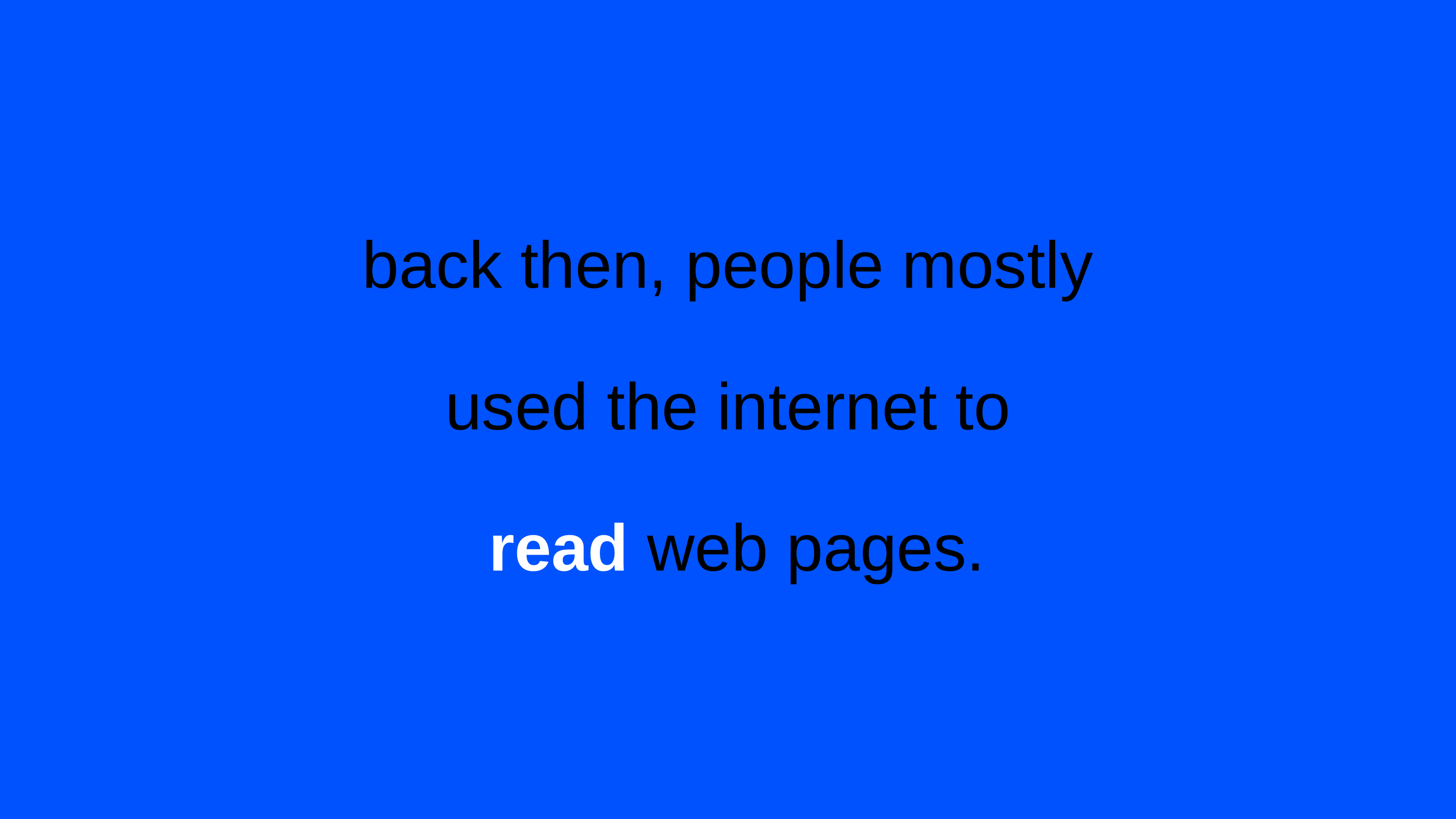

back then, people mostly

used the internet to

 read web pages.